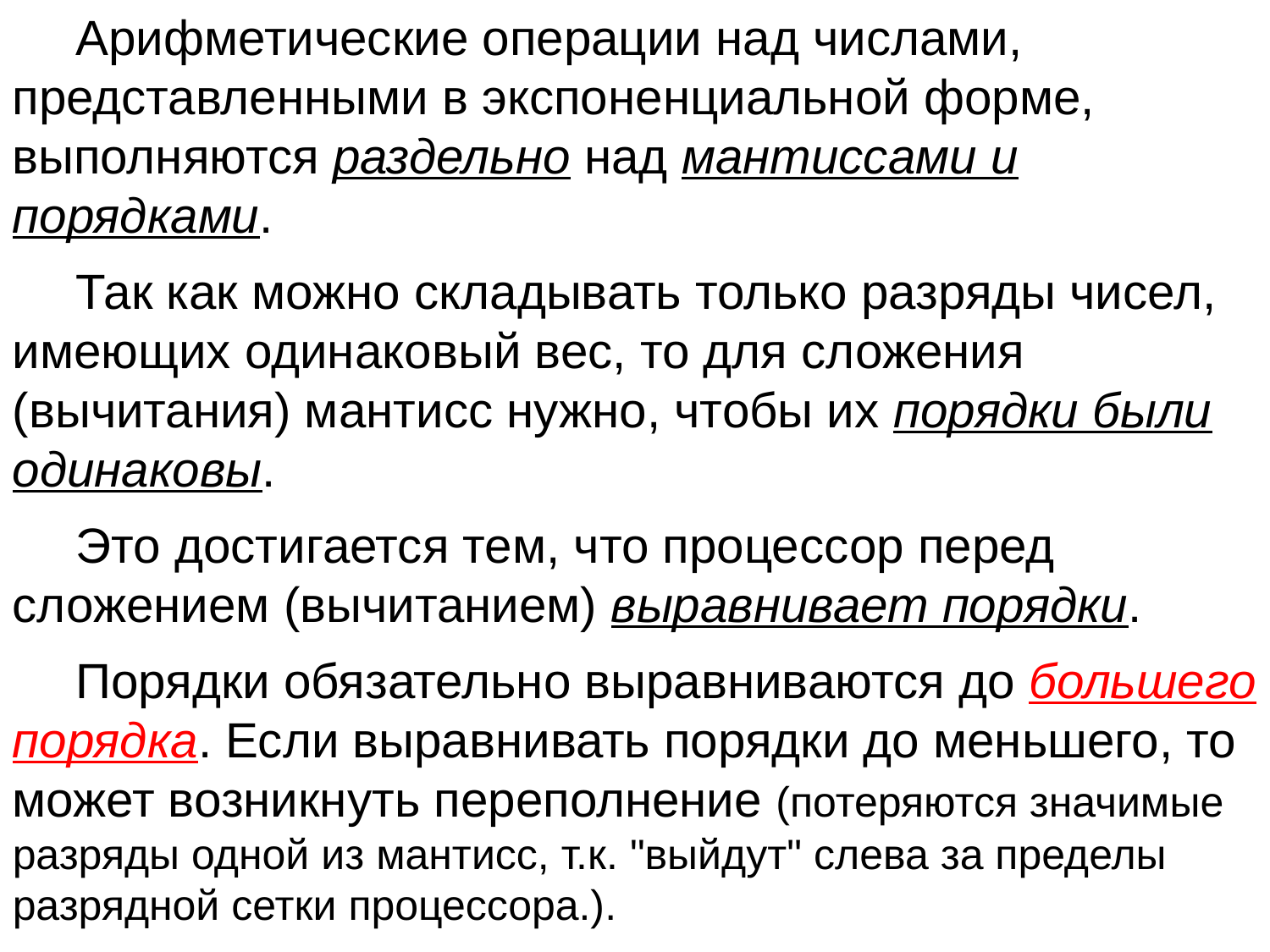

Арифметические операции над числами, представленными в экспоненциальной форме, выполняются раздельно над мантиссами и порядками.

Так как можно складывать только разряды чисел, имеющих одинаковый вес, то для сложения (вычитания) мантисс нужно, чтобы их порядки были одинаковы.

Это достигается тем, что процессор перед сложением (вычитанием) выравнивает порядки.

Порядки обязательно выравниваются до большего порядка. Если выравнивать порядки до меньшего, то может возникнуть переполнение (потеряются значимые разряды одной из мантисс, т.к. "выйдут" слева за пределы разрядной сетки процессора.).